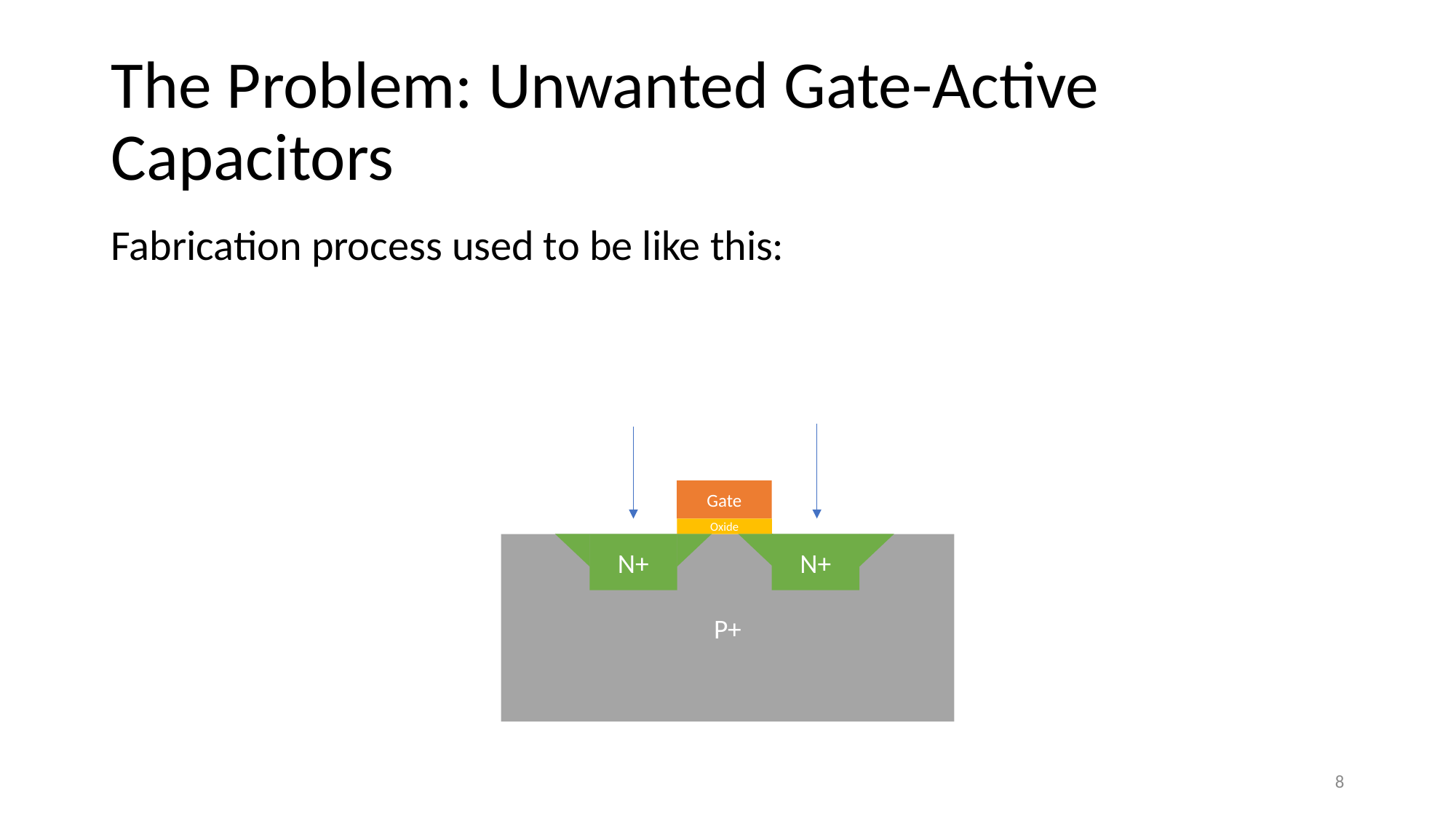

# The Problem: Unwanted Gate-Active Capacitors
Fabrication process used to be like this:

Gate
Oxide

N+
N+

P+

8